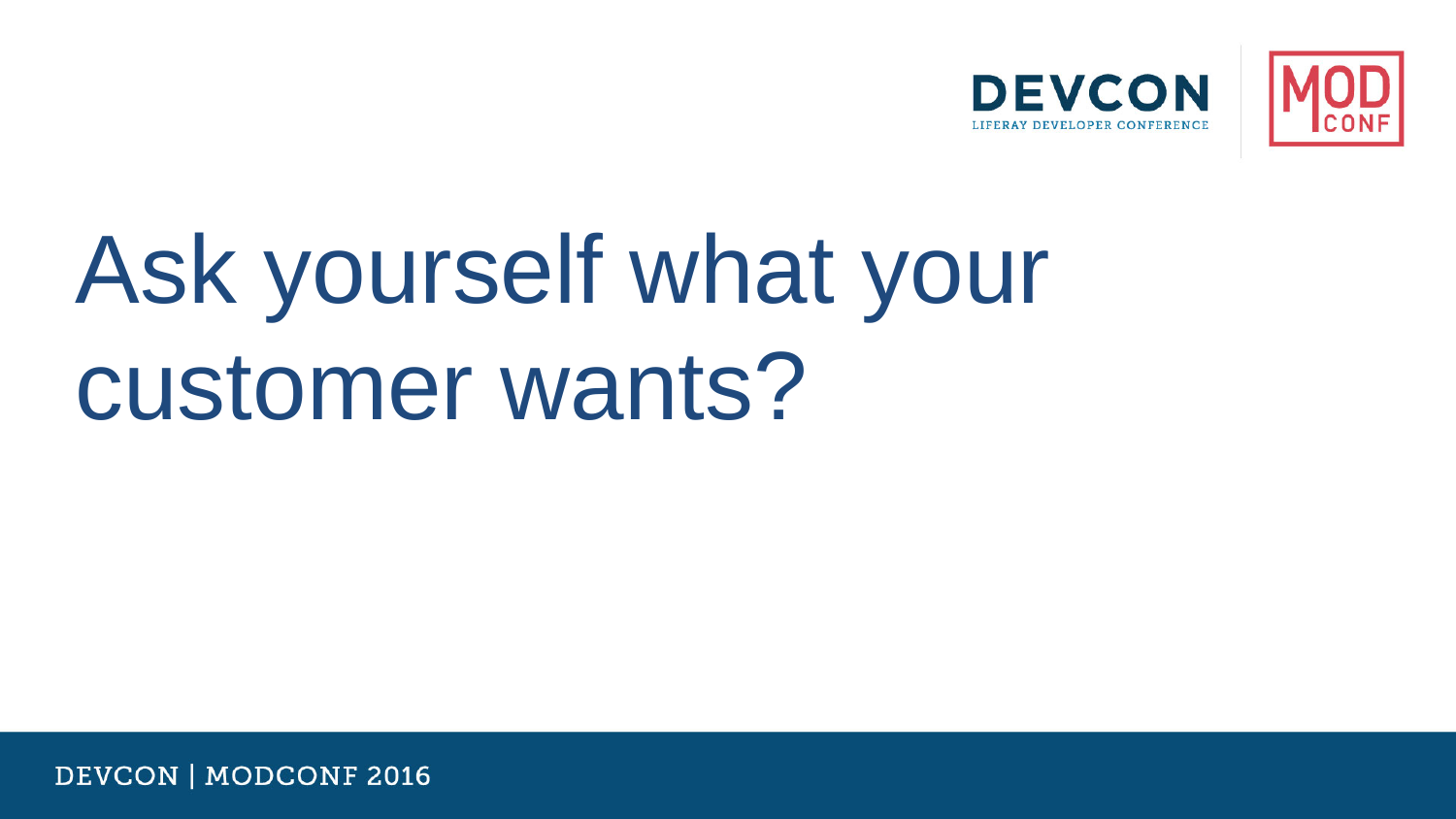

#
Ask yourself what your customer wants?